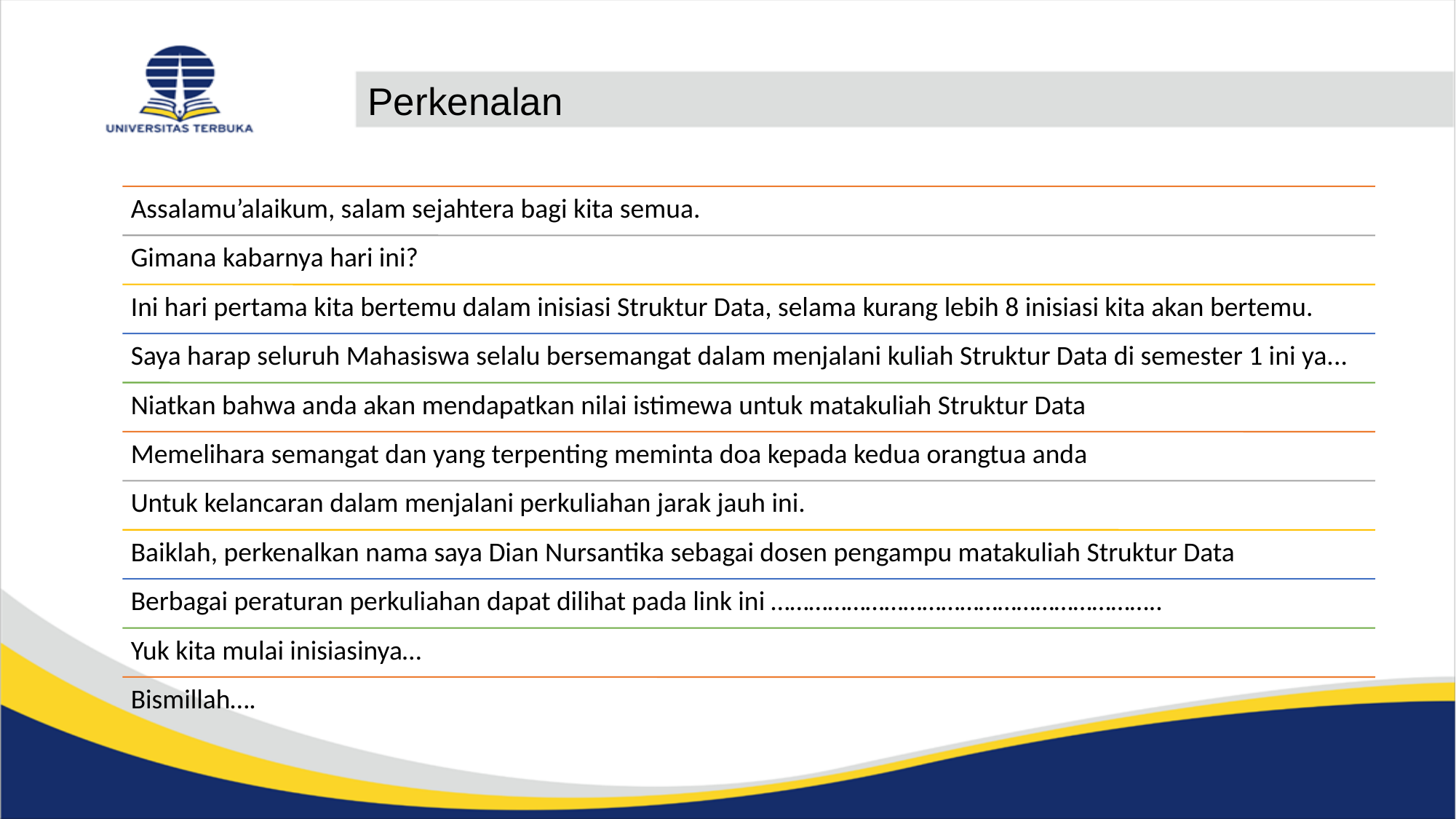

Perkenalan
Assalamu’alaikum, salam sejahtera bagi kita semua.
Gimana kabarnya hari ini?
Ini hari pertama kita bertemu dalam inisiasi Struktur Data, selama kurang lebih 8 inisiasi kita akan bertemu.
Saya harap seluruh Mahasiswa selalu bersemangat dalam menjalani kuliah Struktur Data di semester 1 ini ya...
Niatkan bahwa anda akan mendapatkan nilai istimewa untuk matakuliah Struktur Data
Memelihara semangat dan yang terpenting meminta doa kepada kedua orangtua anda
Untuk kelancaran dalam menjalani perkuliahan jarak jauh ini.
Baiklah, perkenalkan nama saya Dian Nursantika sebagai dosen pengampu matakuliah Struktur Data
Berbagai peraturan perkuliahan dapat dilihat pada link ini ……………………………………………………..
Yuk kita mulai inisiasinya…
Bismillah….